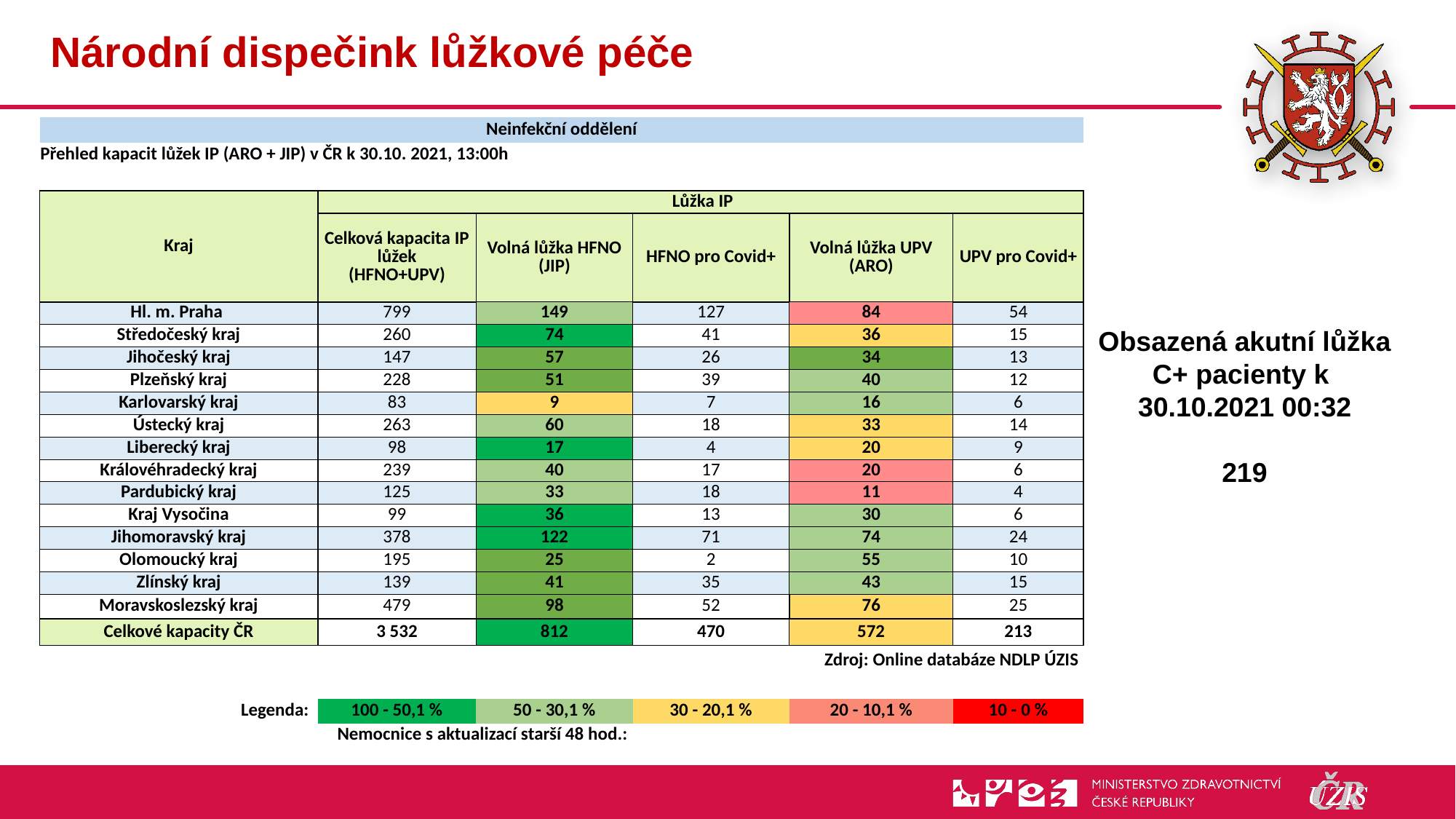

# Národní dispečink lůžkové péče
| Neinfekční oddělení |  |  |  |  |  |
| --- | --- | --- | --- | --- | --- |
| Přehled kapacit lůžek IP (ARO + JIP) v ČR k 30.10. 2021, 13:00h |  |  |  |  |  |
|  |  |  |  |  |  |
| Kraj | Lůžka IP |  |  |  |  |
|  | Celková kapacita IP lůžek (HFNO+UPV) | Volná lůžka HFNO (JIP) | HFNO pro Covid+ | Volná lůžka UPV (ARO) | UPV pro Covid+ |
| Hl. m. Praha | 799 | 149 | 127 | 84 | 54 |
| Středočeský kraj | 260 | 74 | 41 | 36 | 15 |
| Jihočeský kraj | 147 | 57 | 26 | 34 | 13 |
| Plzeňský kraj | 228 | 51 | 39 | 40 | 12 |
| Karlovarský kraj | 83 | 9 | 7 | 16 | 6 |
| Ústecký kraj | 263 | 60 | 18 | 33 | 14 |
| Liberecký kraj | 98 | 17 | 4 | 20 | 9 |
| Královéhradecký kraj | 239 | 40 | 17 | 20 | 6 |
| Pardubický kraj | 125 | 33 | 18 | 11 | 4 |
| Kraj Vysočina | 99 | 36 | 13 | 30 | 6 |
| Jihomoravský kraj | 378 | 122 | 71 | 74 | 24 |
| Olomoucký kraj | 195 | 25 | 2 | 55 | 10 |
| Zlínský kraj | 139 | 41 | 35 | 43 | 15 |
| Moravskoslezský kraj | 479 | 98 | 52 | 76 | 25 |
| Celkové kapacity ČR | 3 532 | 812 | 470 | 572 | 213 |
| Zdroj: Online databáze NDLP ÚZIS |  |  |  |  |  |
|  |  |  |  |  |  |
| Legenda: | 100 - 50,1 % | 50 - 30,1 % | 30 - 20,1 % | 20 - 10,1 % | 10 - 0 % |
| Nemocnice s aktualizací starší 48 hod.: |  |  |  |  |  |
Obsazená akutní lůžka C+ pacienty k
30.10.2021 00:32

219